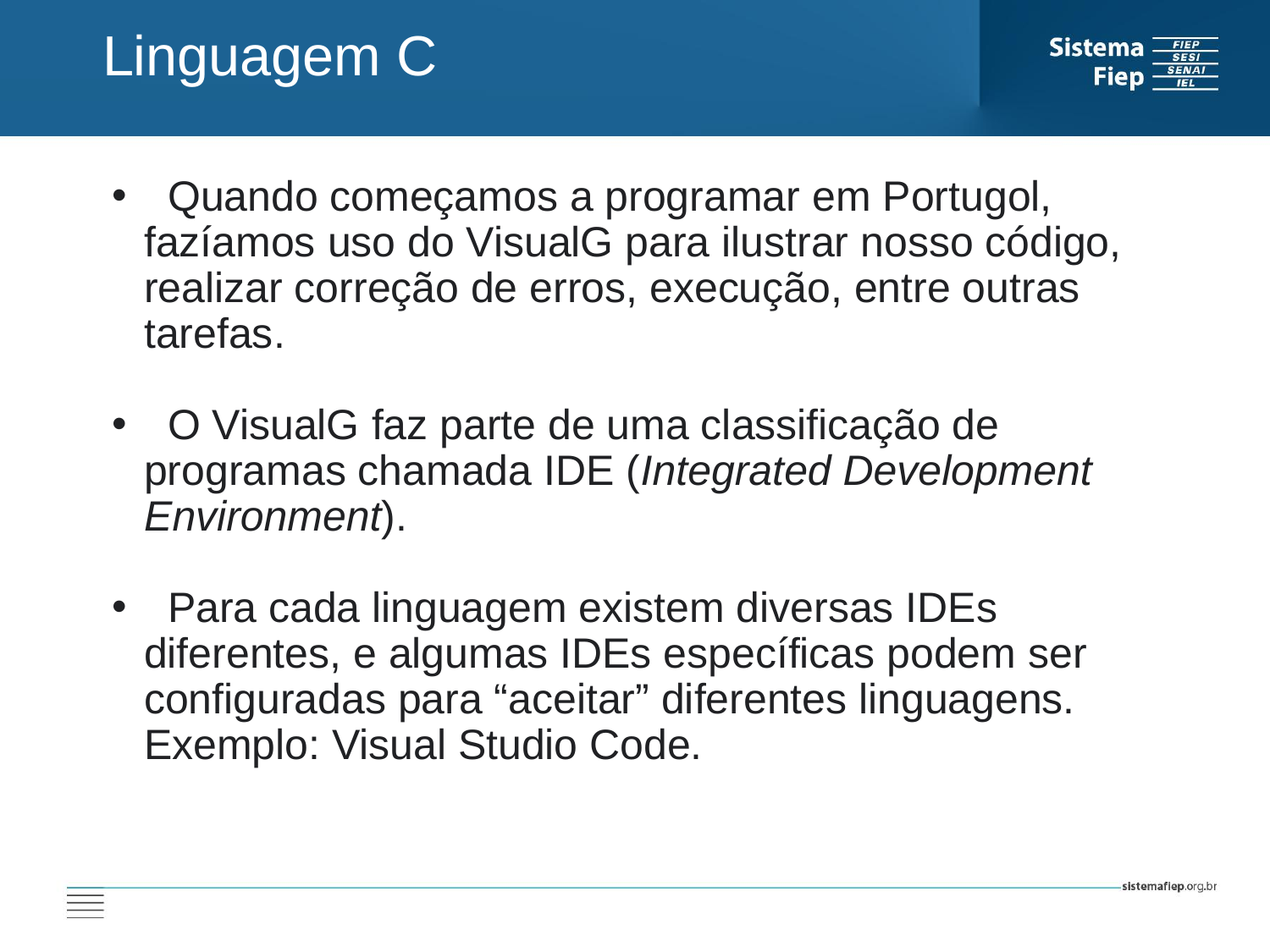

Linguagem C

  Quando começamos a programar em Portugol, fazíamos uso do VisualG para ilustrar nosso código, realizar correção de erros, execução, entre outras tarefas.

  O VisualG faz parte de uma classificação de programas chamada IDE (Integrated Development Environment).

  Para cada linguagem existem diversas IDEs diferentes, e algumas IDEs específicas podem ser configuradas para “aceitar” diferentes linguagens. Exemplo: Visual Studio Code.

AT